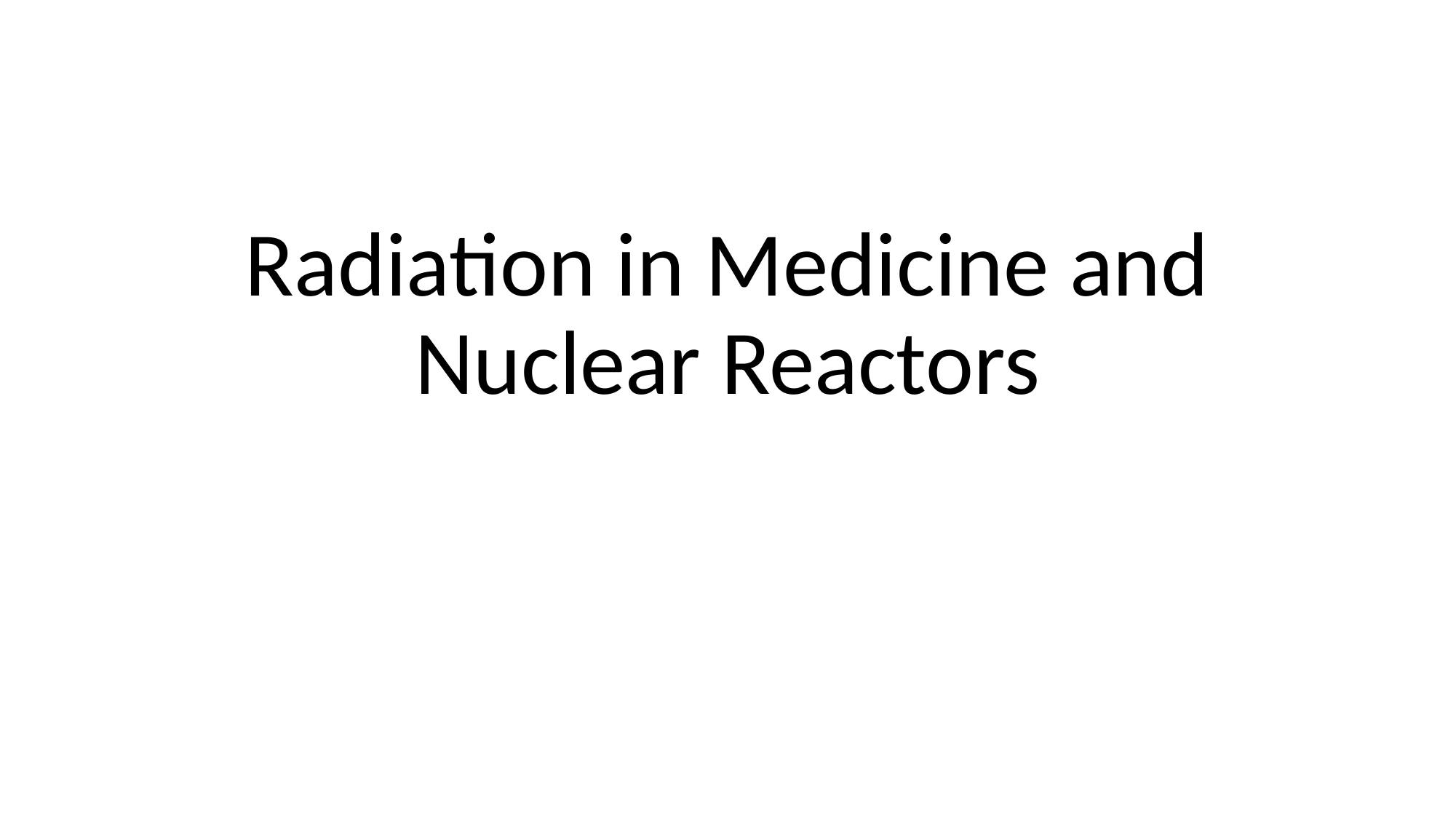

# Radiation in Medicine and Nuclear Reactors